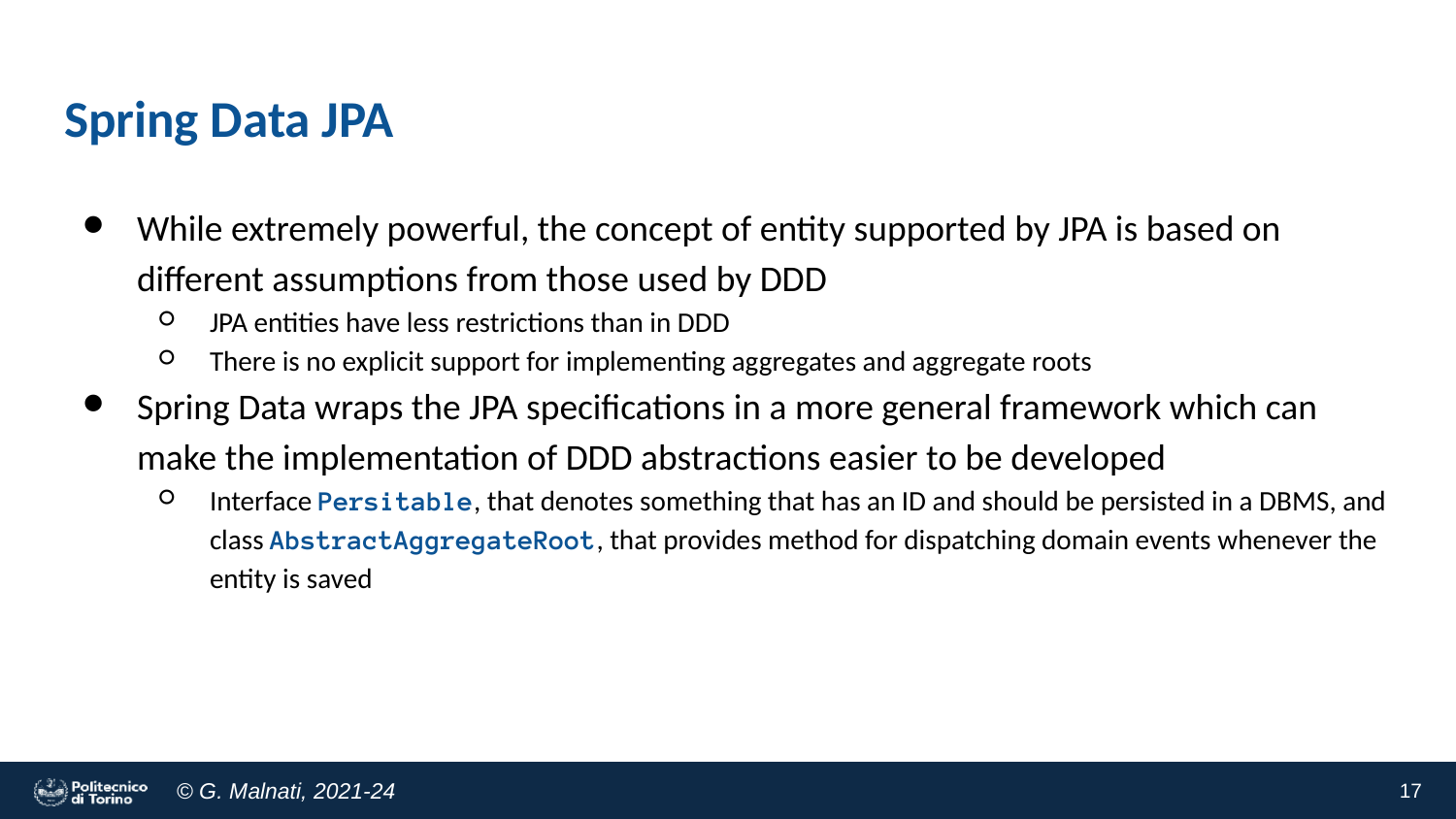

# Spring Data JPA
While extremely powerful, the concept of entity supported by JPA is based on different assumptions from those used by DDD
JPA entities have less restrictions than in DDD
There is no explicit support for implementing aggregates and aggregate roots
Spring Data wraps the JPA specifications in a more general framework which can make the implementation of DDD abstractions easier to be developed
Interface Persitable, that denotes something that has an ID and should be persisted in a DBMS, and class AbstractAggregateRoot, that provides method for dispatching domain events whenever the entity is saved
17